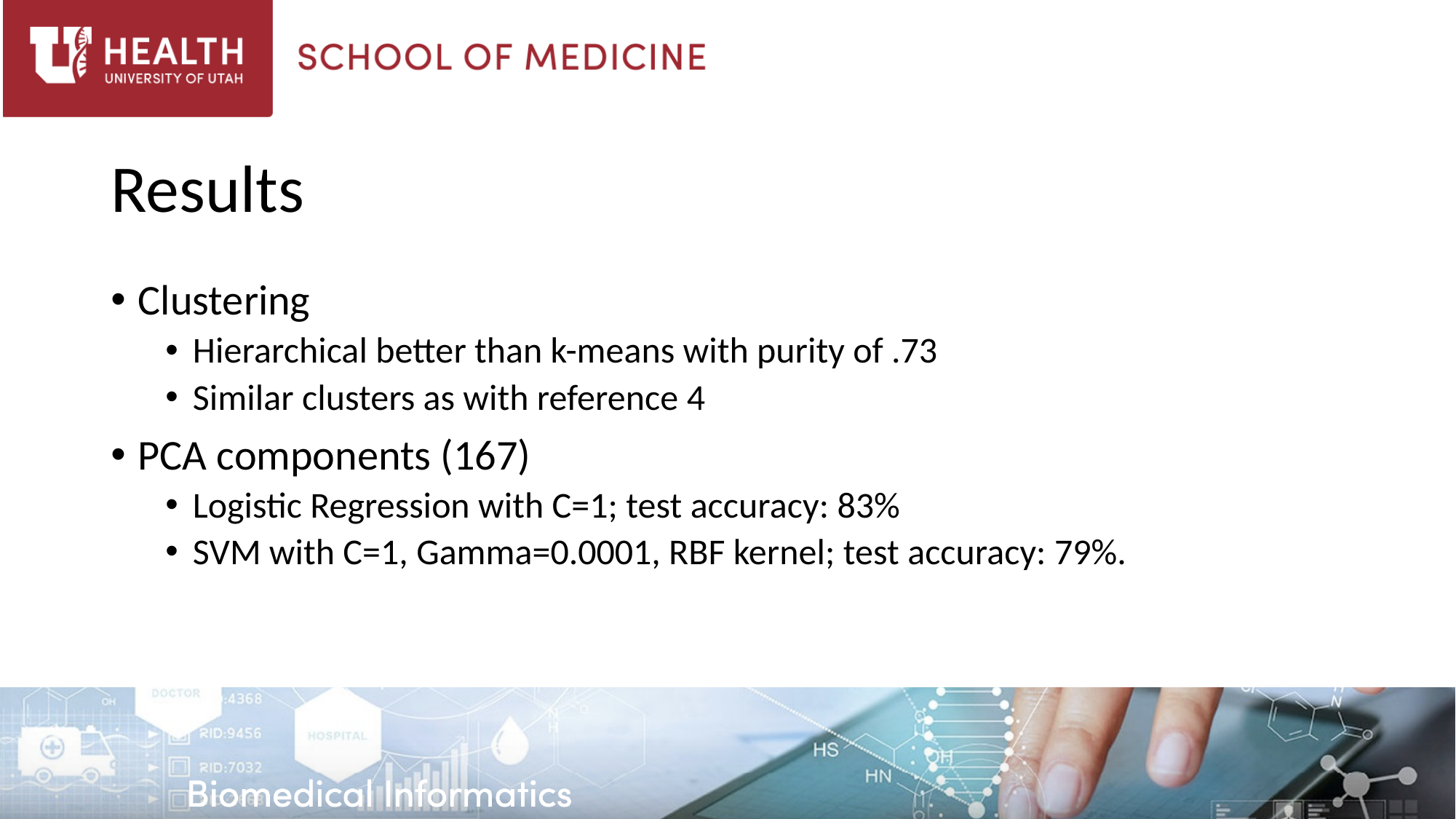

# Results
Clustering
Hierarchical better than k-means with purity of .73
Similar clusters as with reference 4
PCA components (167)
Logistic Regression with C=1; test accuracy: 83%
SVM with C=1, Gamma=0.0001, RBF kernel; test accuracy: 79%.